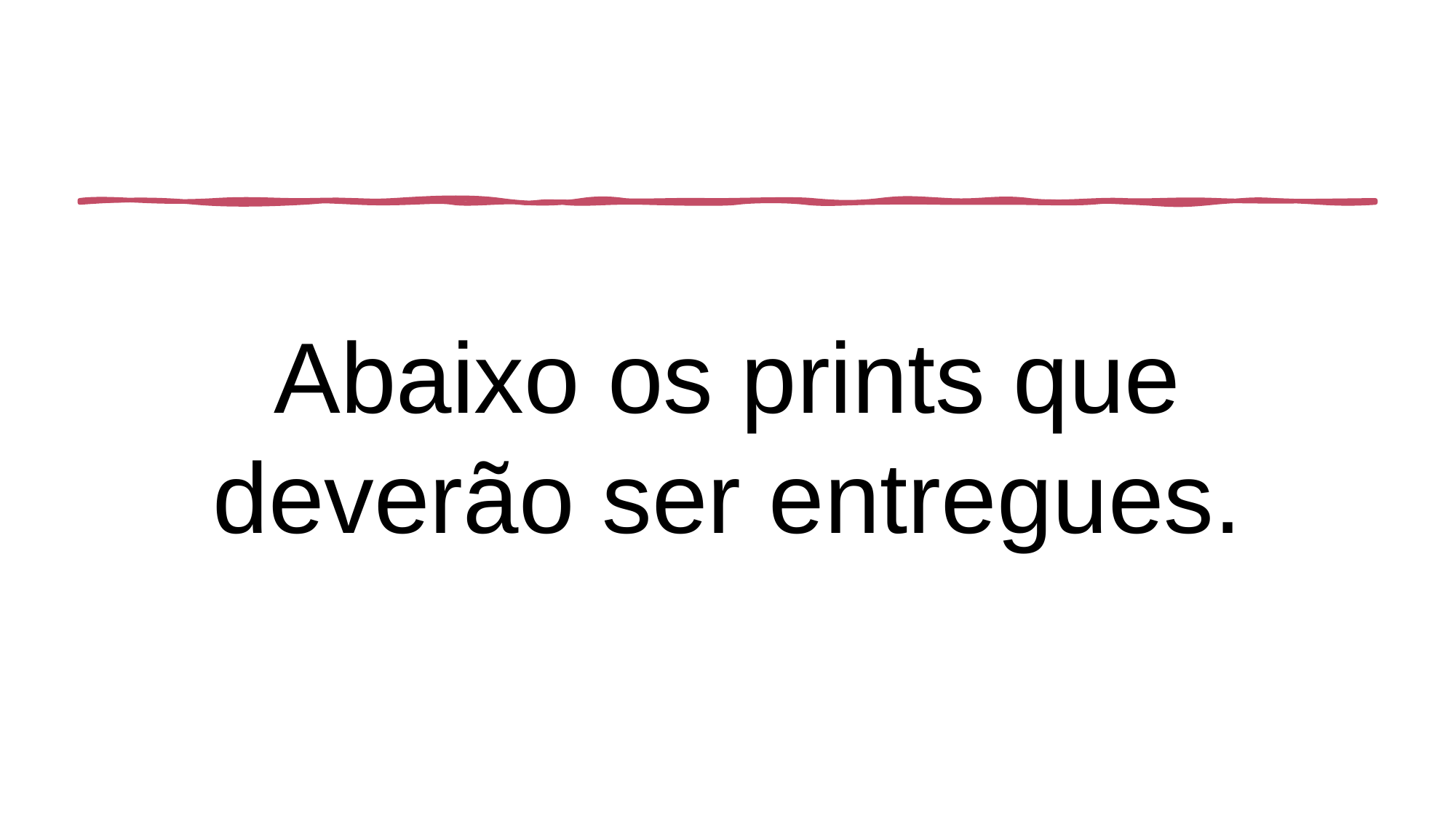

# Abaixo os prints que deverão ser entregues.